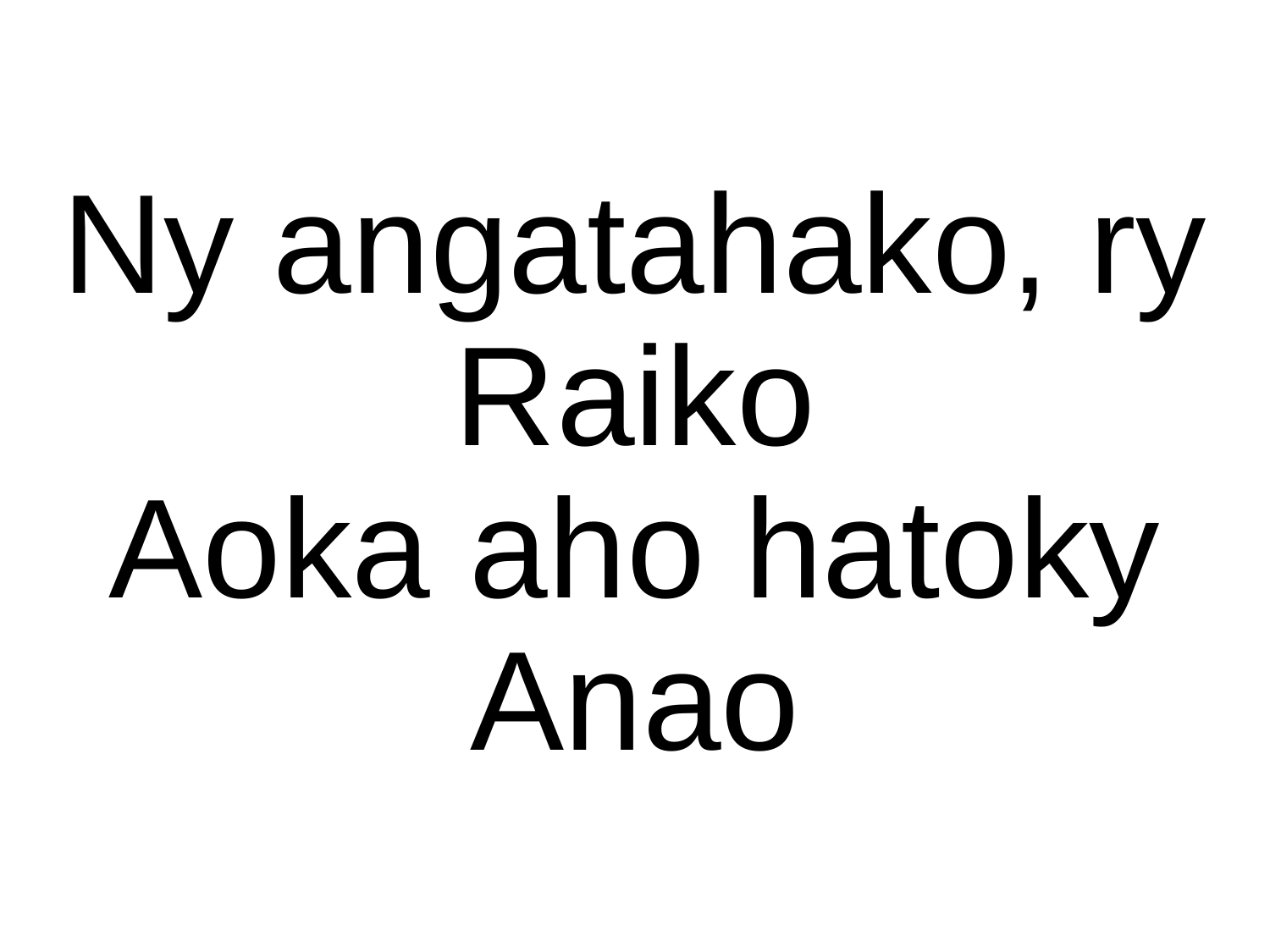

Ny angatahako, ry Raiko
Aoka aho hatoky Anao